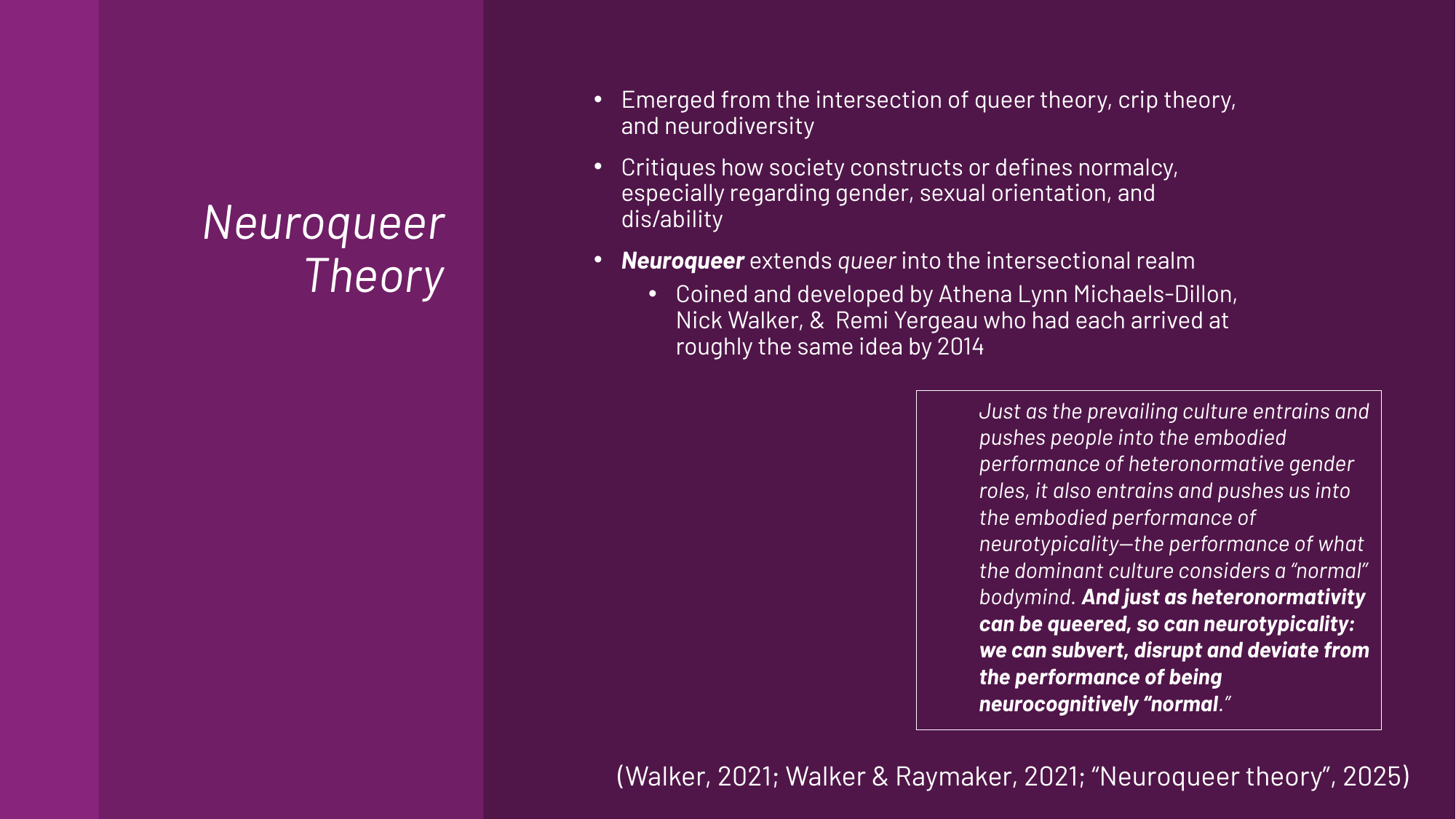

Emerged from the intersection of queer theory, crip theory, and neurodiversity
Critiques how society constructs or defines normalcy, especially regarding gender, sexual orientation, and dis/ability
Neuroqueer extends queer into the intersectional realm
Coined and developed by Athena Lynn Michaels-Dillon, Nick Walker, &  Remi Yergeau who had each arrived at roughly the same idea by 2014
# Neuroqueer Theory
Just as the prevailing culture entrains and pushes people into the embodied performance of heteronormative gender roles, it also entrains and pushes us into the embodied performance of neurotypicality—the performance of what the dominant culture considers a “normal’’ bodymind. And just as heteronormativity can be queered, so can neurotypicality: we can subvert, disrupt and deviate from the performance of being neurocognitively “normal.”
(Walker, 2021; Walker & Raymaker, 2021; “Neuroqueer theory”, 2025)